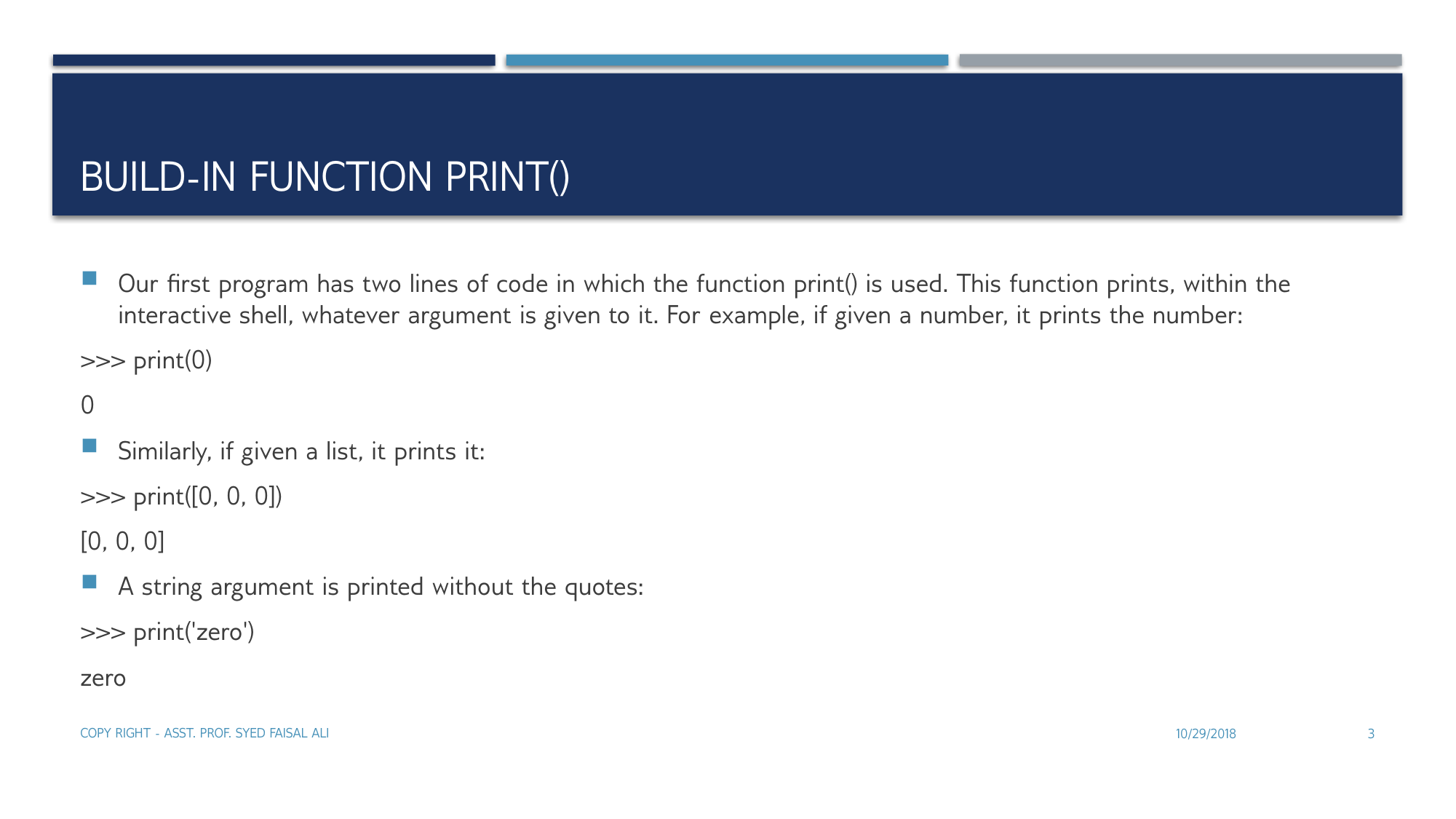

# Build-in function print()
Our first program has two lines of code in which the function print() is used. This function prints, within the interactive shell, whatever argument is given to it. For example, if given a number, it prints the number:
>>> print(0)
0
Similarly, if given a list, it prints it:
>>> print([0, 0, 0])
[0, 0, 0]
A string argument is printed without the quotes:
>>> print('zero')
zero
Copy Right - Asst. Prof. Syed Faisal Ali
10/29/2018
3